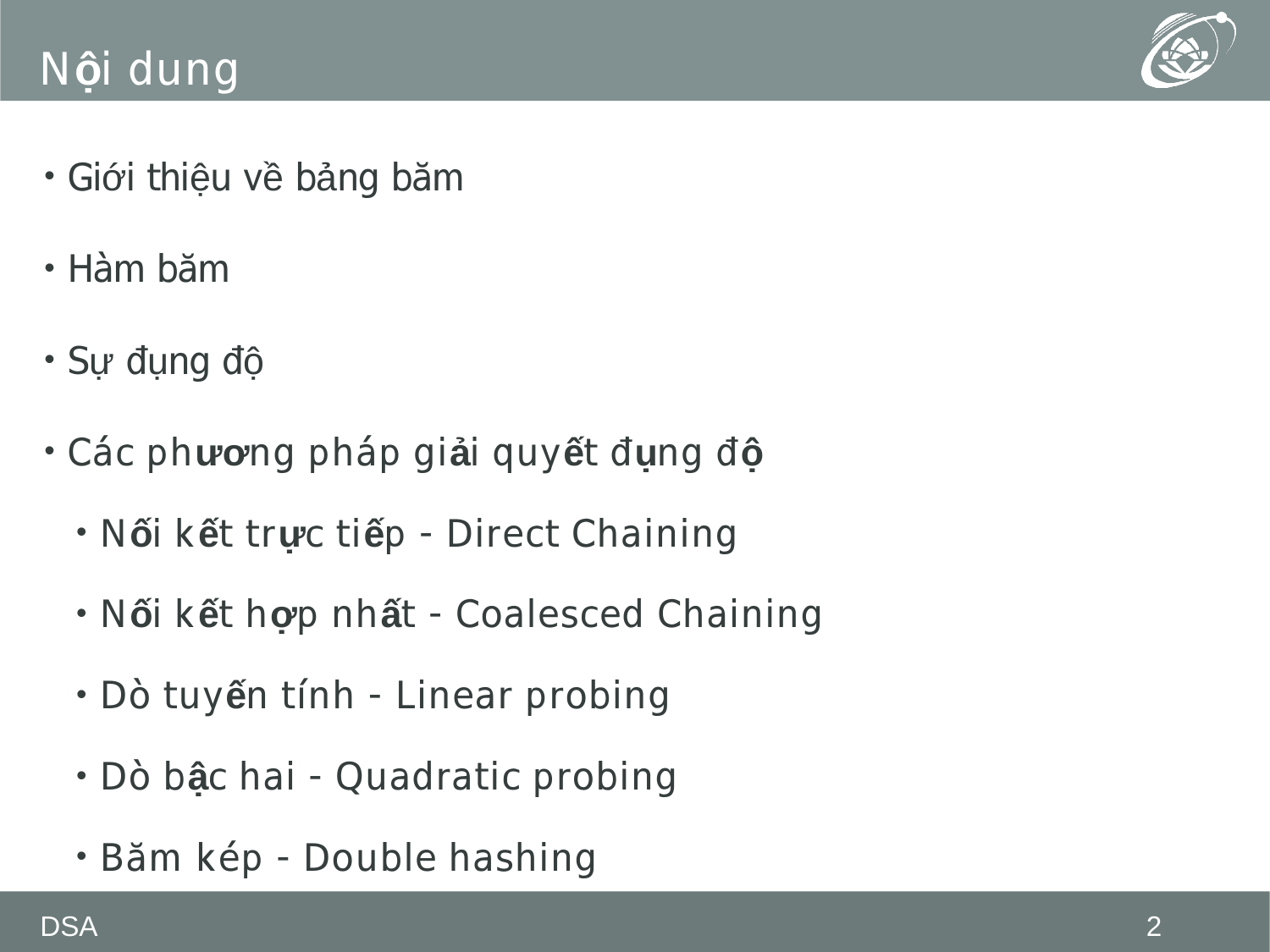

# Nội dung
Giới thiệu về bảng băm
Hàm băm
Sự đụng độ
Các phương pháp giải quyết đụng độ
Nối kết trực tiếp - Direct Chaining
Nối kết hợp nhất - Coalesced Chaining
Dò tuyến tính - Linear probing
Dò bậc hai - Quadratic probing
Băm kép - Double hashing

DSA
2